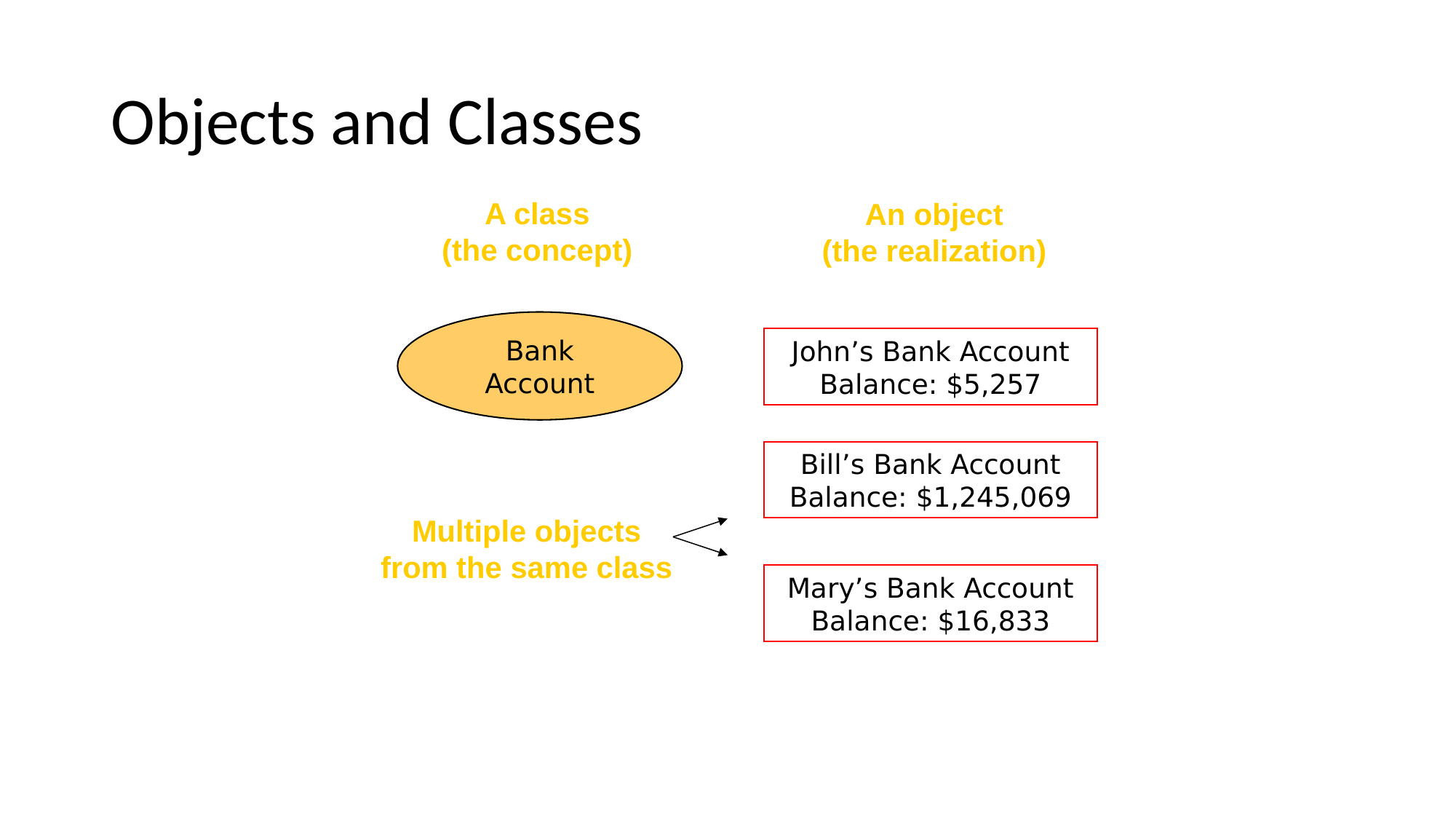

# Objects and Classes
A class
(the concept)
Bank Account
An object
(the realization)
John’s Bank Account
Balance: $5,257
Bill’s Bank Account
Balance: $1,245,069
Multiple objects
from the same class
Mary’s Bank Account
Balance: $16,833